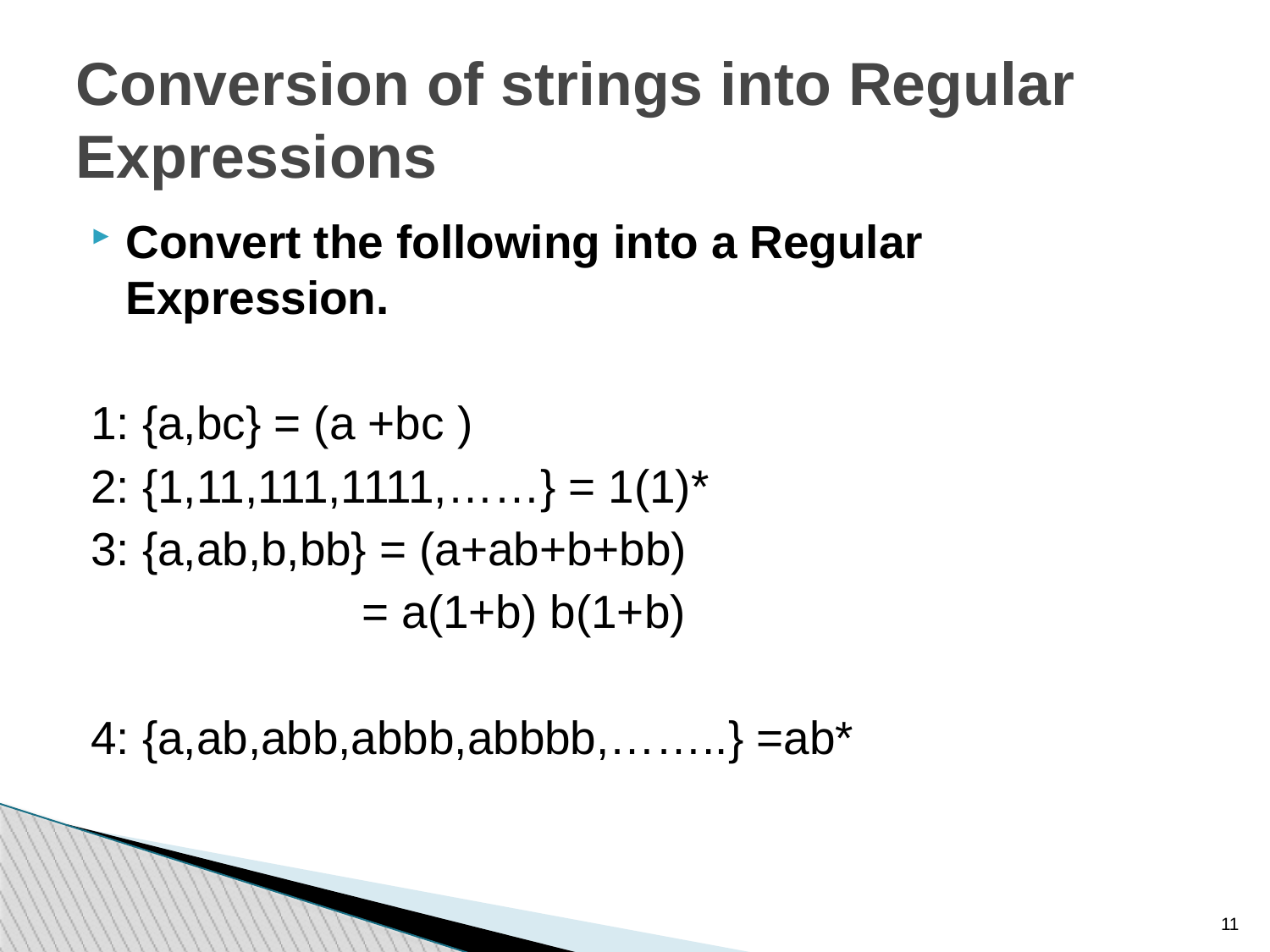

Conversion of strings into Regular Expressions
Convert the following into a Regular Expression.

1: {a,bc} = (a +bc )
2: {1,11,111,1111,……} = 1(1)*
3: {a,ab,b,bb} = (a+ab+b+bb)
                     = a(1+b) b(1+b)

4: {a,ab,abb,abbb,abbbb,……..} =ab*

11